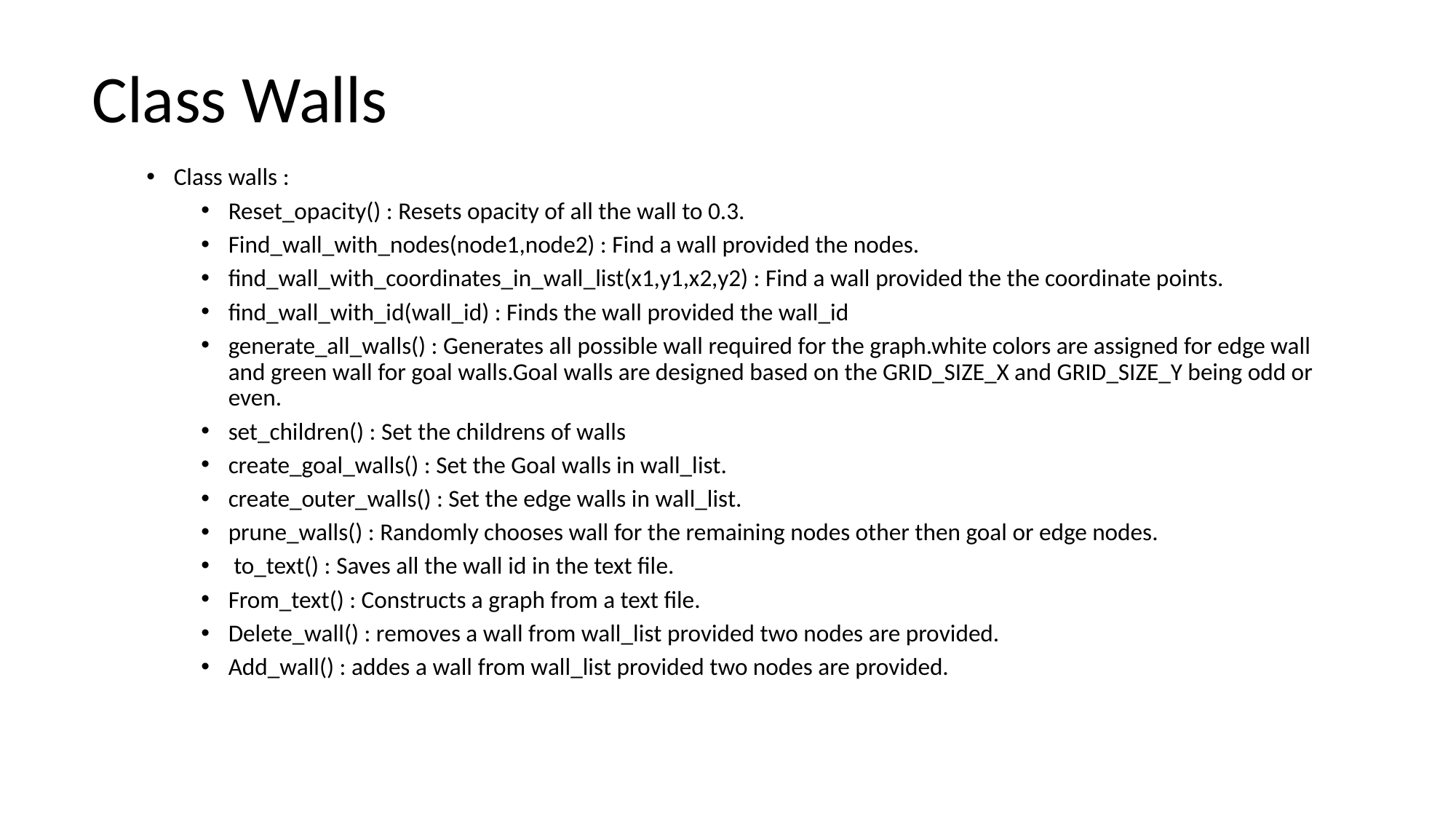

Class Walls
Class walls :
Reset_opacity() : Resets opacity of all the wall to 0.3.
Find_wall_with_nodes(node1,node2) : Find a wall provided the nodes.
find_wall_with_coordinates_in_wall_list(x1,y1,x2,y2) : Find a wall provided the the coordinate points.
find_wall_with_id(wall_id) : Finds the wall provided the wall_id
generate_all_walls() : Generates all possible wall required for the graph.white colors are assigned for edge wall and green wall for goal walls.Goal walls are designed based on the GRID_SIZE_X and GRID_SIZE_Y being odd or even.
set_children() : Set the childrens of walls
create_goal_walls() : Set the Goal walls in wall_list.
create_outer_walls() : Set the edge walls in wall_list.
prune_walls() : Randomly chooses wall for the remaining nodes other then goal or edge nodes.
 to_text() : Saves all the wall id in the text file.
From_text() : Constructs a graph from a text file.
Delete_wall() : removes a wall from wall_list provided two nodes are provided.
Add_wall() : addes a wall from wall_list provided two nodes are provided.